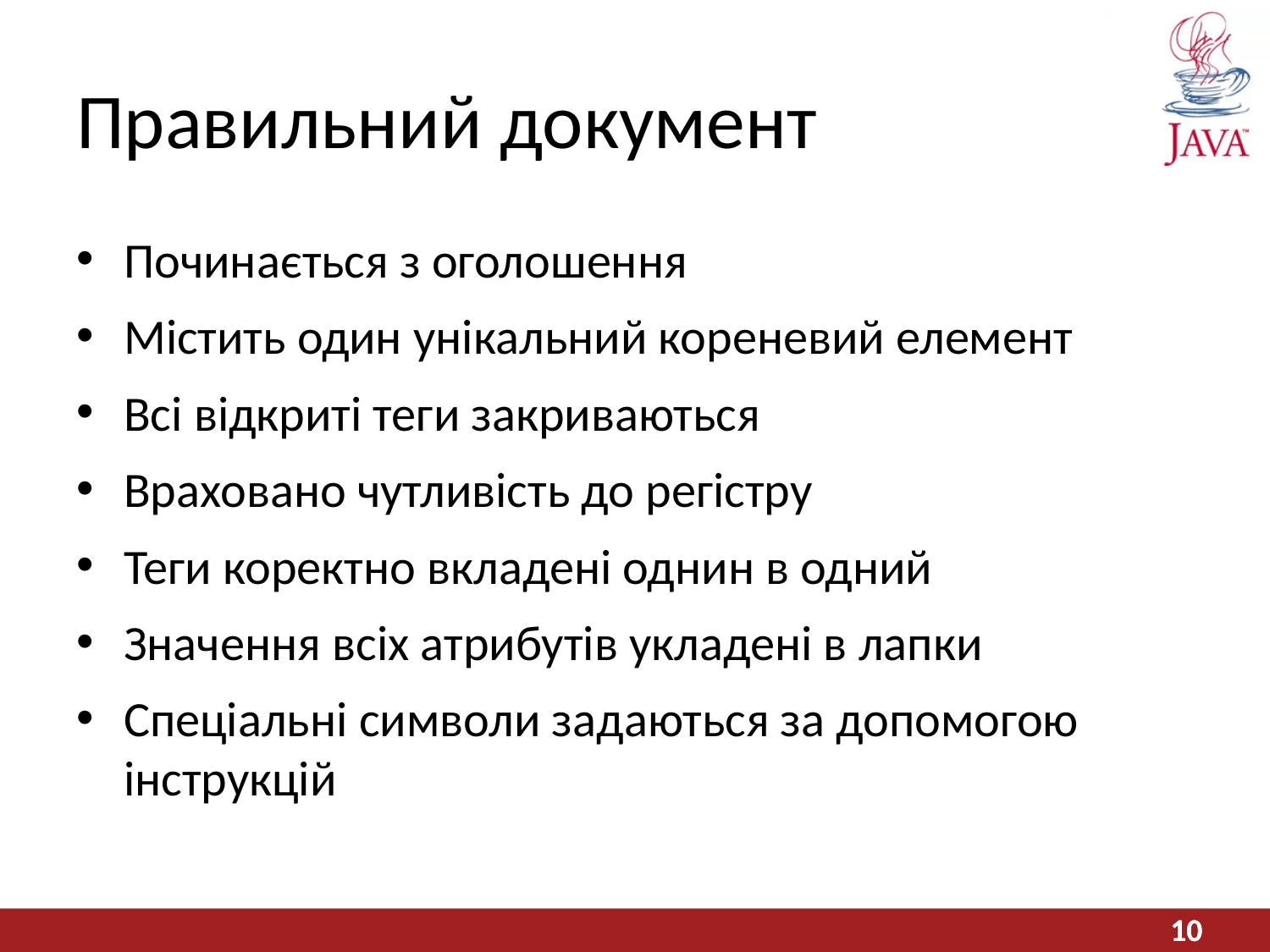

# Правильний документ
Починається з оголошення
Містить один унікальний кореневий елемент
Всі відкриті теги закриваються
Враховано чутливість до регістру
Теги коректно вкладені однин в одний
Значення всіх атрибутів укладені в лапки
Спеціальні символи задаються за допомогою інструкцій